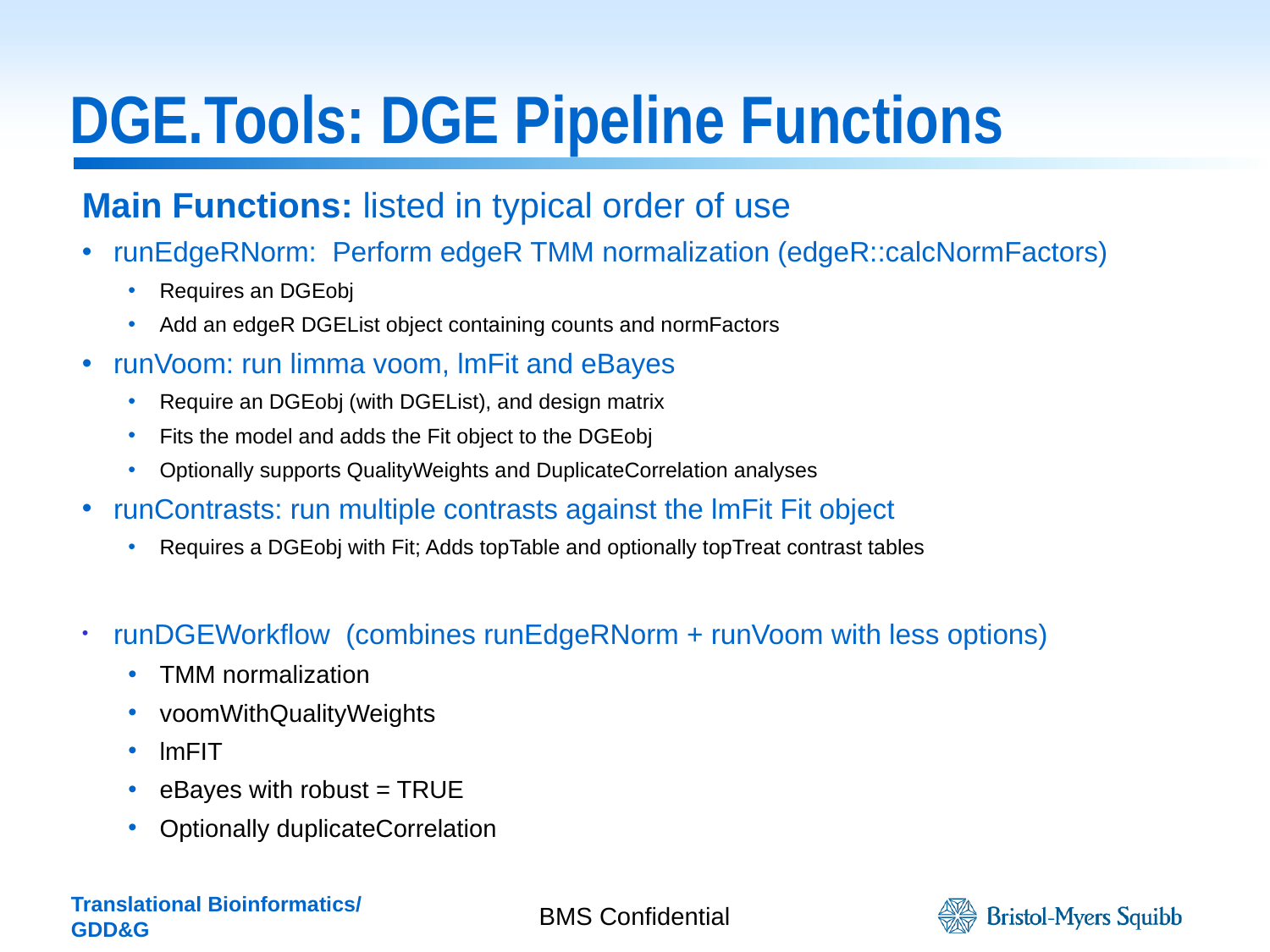

# DGE.Tools: DGE Pipeline Functions
Main Functions: listed in typical order of use
runEdgeRNorm:  Perform edgeR TMM normalization (edgeR::calcNormFactors)
Requires an DGEobj
Add an edgeR DGEList object containing counts and normFactors
runVoom: run limma voom, lmFit and eBayes
Require an DGEobj (with DGEList), and design matrix
Fits the model and adds the Fit object to the DGEobj
Optionally supports QualityWeights and DuplicateCorrelation analyses
runContrasts: run multiple contrasts against the lmFit Fit object
Requires a DGEobj with Fit; Adds topTable and optionally topTreat contrast tables

runDGEWorkflow  (combines runEdgeRNorm + runVoom with less options)
TMM normalization
voomWithQualityWeights
lmFIT
eBayes with robust = TRUE
Optionally duplicateCorrelation
BMS Confidential